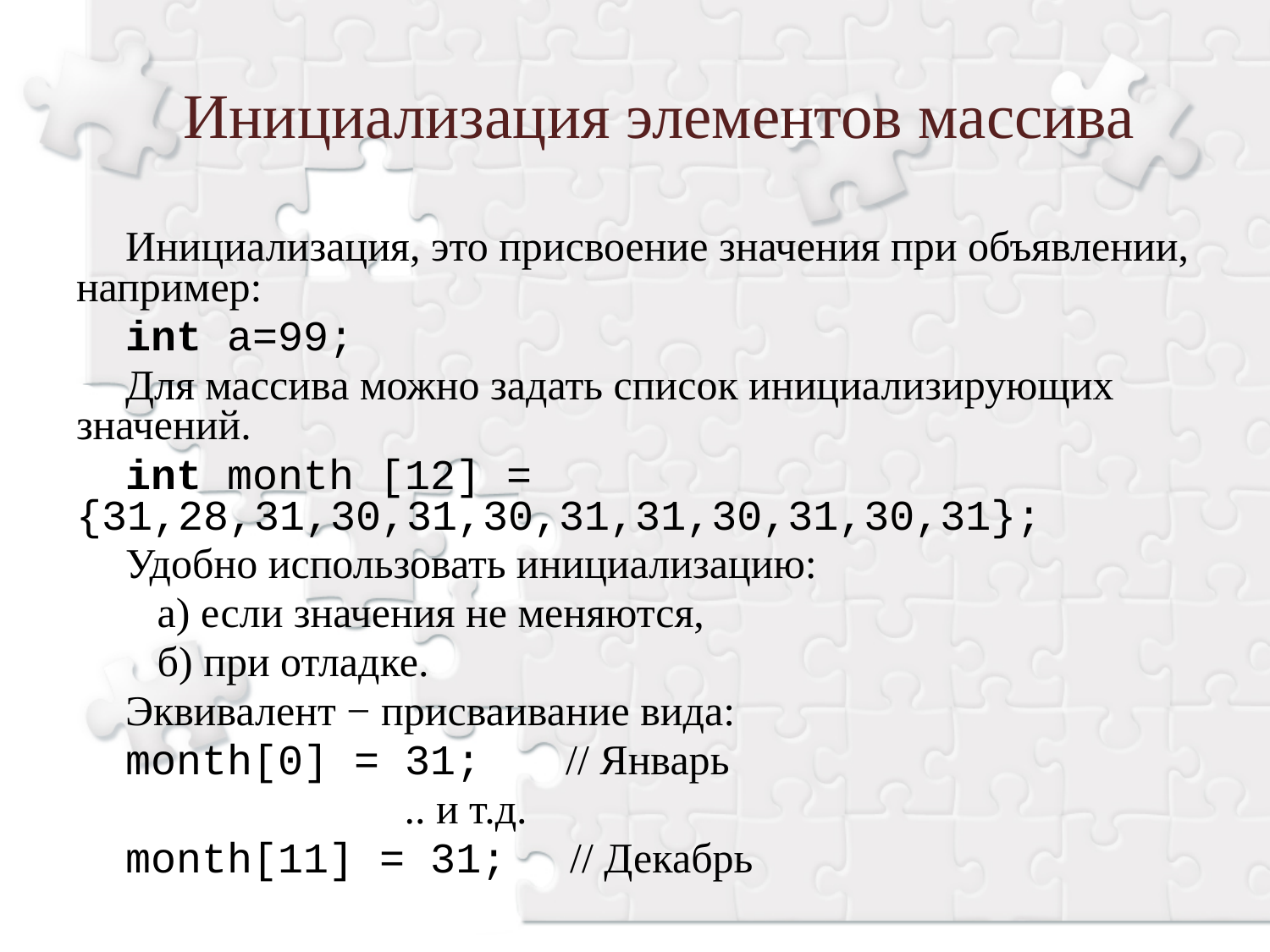

Инициализация элементов массива
Инициализация, это присвоение значения при объявлении, например:
int a=99;
Для массива можно задать список инициализирующих значений.
int month [12] = {31,28,31,30,31,30,31,31,30,31,30,31};
Удобно использовать инициализацию:
   а) если значения не меняются,
   б) при отладке.
Эквивалент − присваивание вида:
month[0] = 31;        // Январь
		       .. и т.д.
month[11] = 31;      // Декабрь